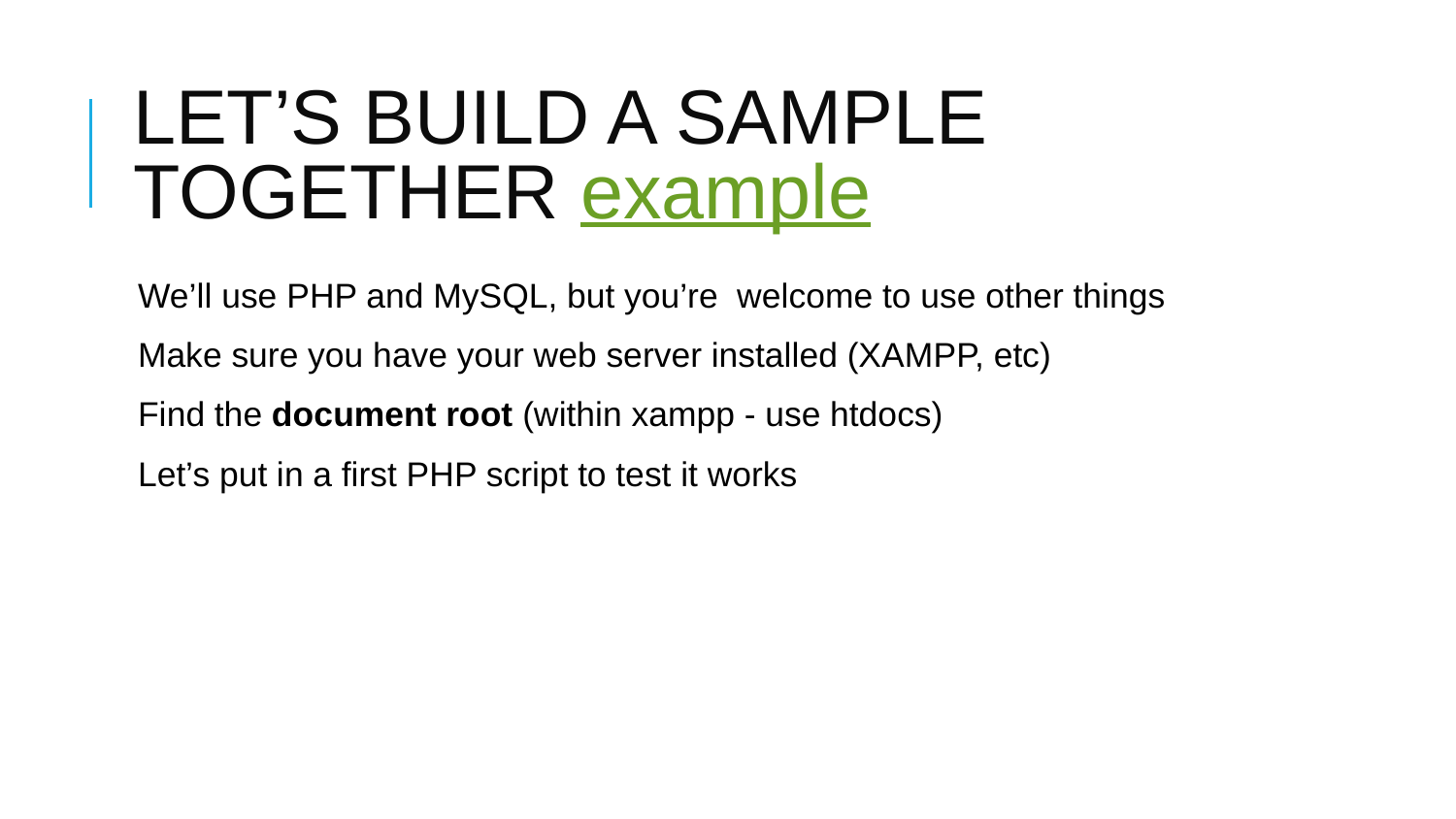

# LET’S BUILD A SAMPLE  TOGETHER example
We’ll use PHP and MySQL, but you’re  welcome to use other things
Make sure you have your web server installed (XAMPP, etc)
Find the document root (within xampp - use htdocs)
Let’s put in a first PHP script to test it works